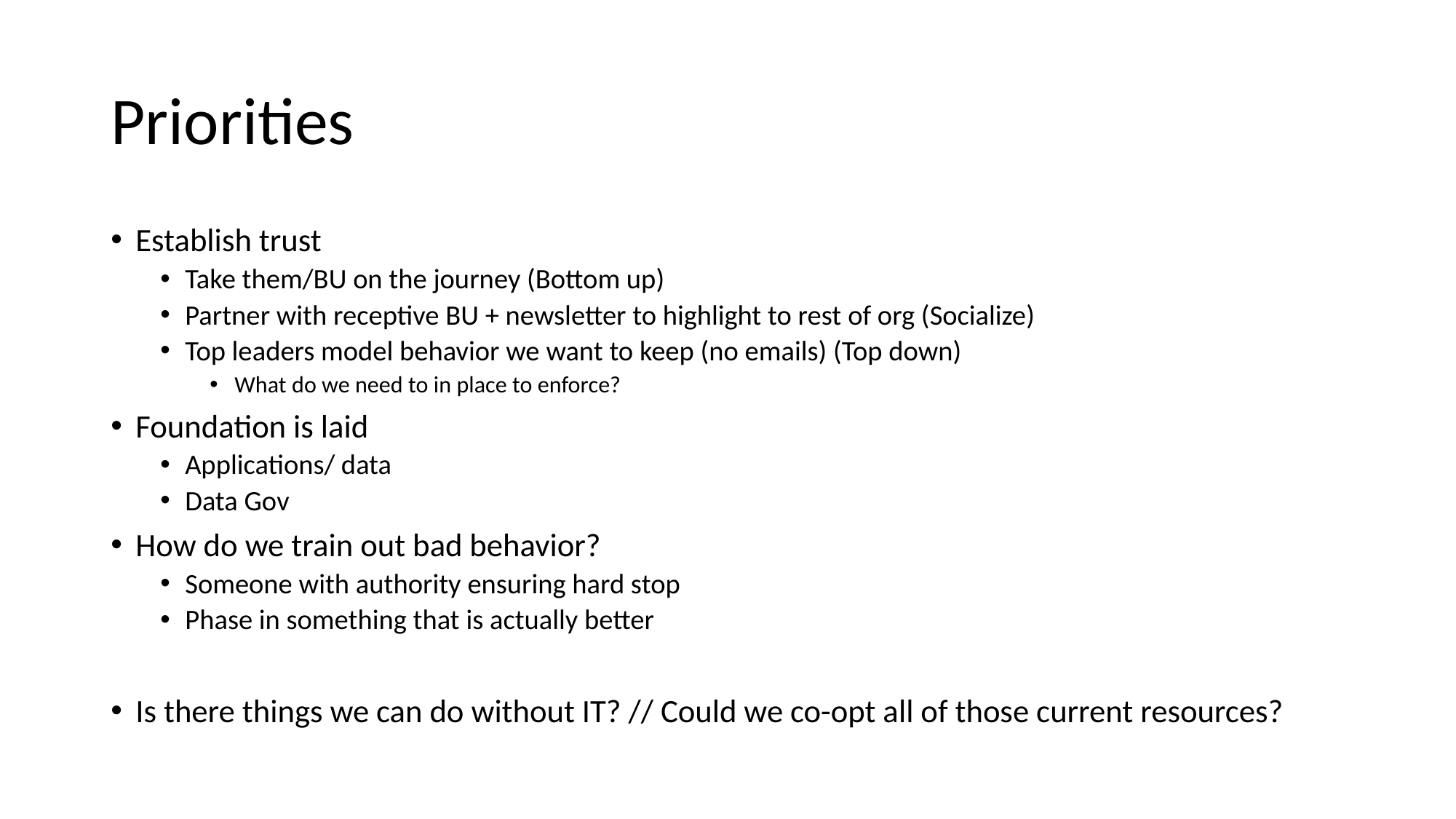

# Priorities
Establish trust
Take them/BU on the journey (Bottom up)
Partner with receptive BU + newsletter to highlight to rest of org (Socialize)
Top leaders model behavior we want to keep (no emails) (Top down)
What do we need to in place to enforce?
Foundation is laid
Applications/ data
Data Gov
How do we train out bad behavior?
Someone with authority ensuring hard stop
Phase in something that is actually better

Is there things we can do without IT? // Could we co-opt all of those current resources?